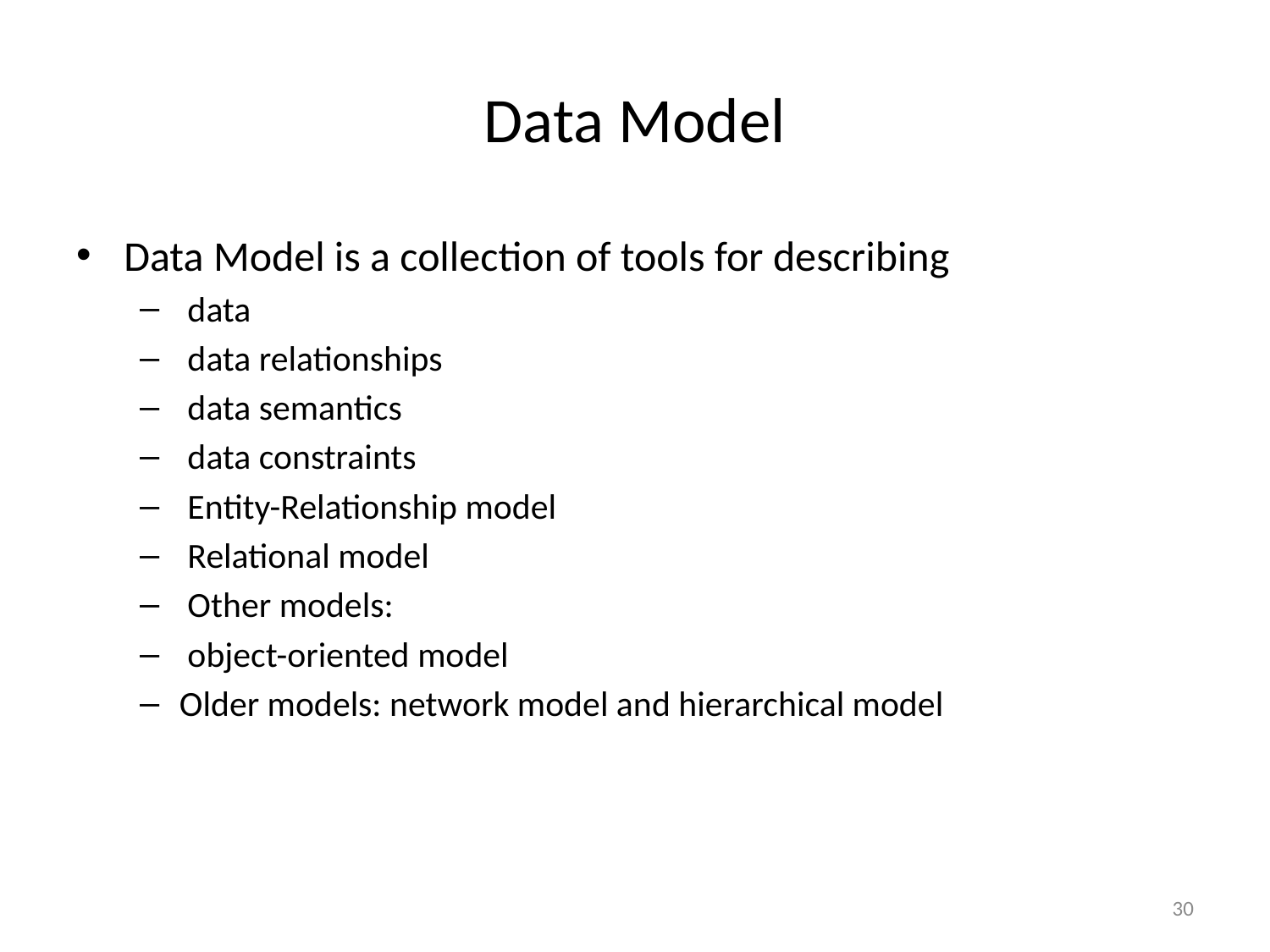

# Data Model
Data Model is a collection of tools for describing
 data
 data relationships
 data semantics
 data constraints
 Entity-Relationship model
 Relational model
 Other models:
 object-oriented model
Older models: network model and hierarchical model

30